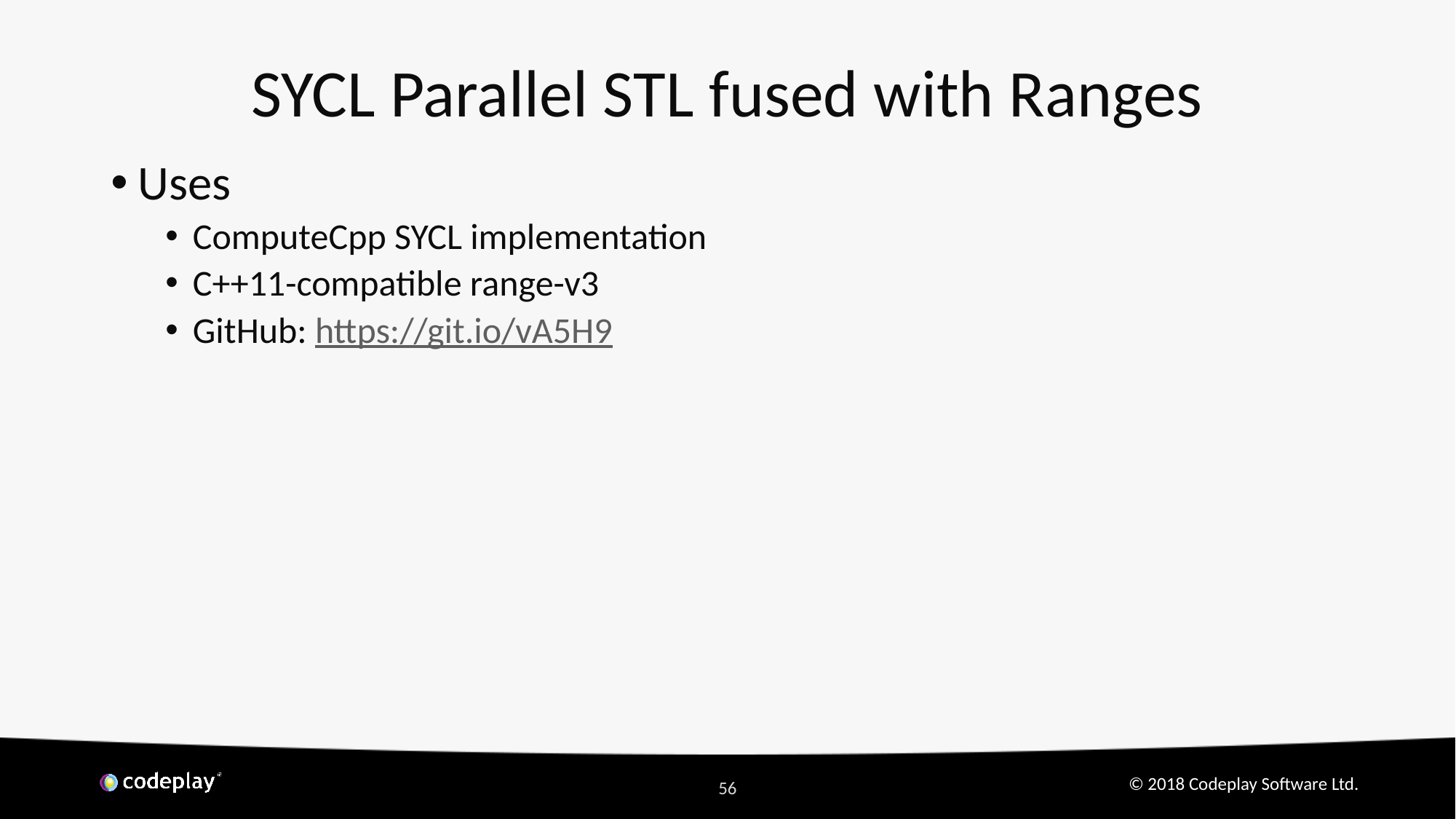

# SYCL Parallel STL fused with Ranges
Uses
ComputeCpp SYCL implementation
C++11-compatible range-v3
GitHub: https://git.io/vA5H9